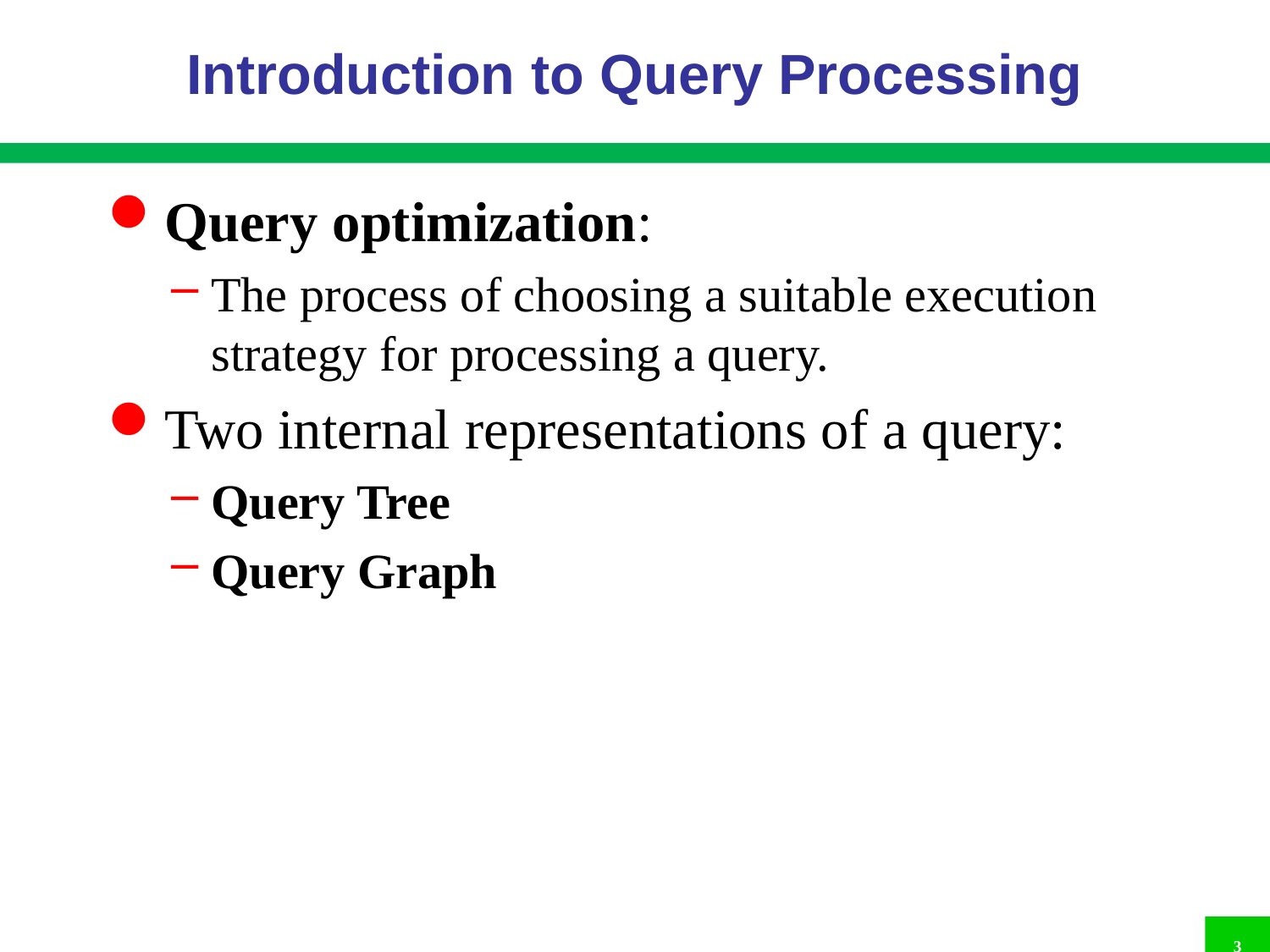

# Introduction to Query Processing
Query optimization:
The process of choosing a suitable execution strategy for processing a query.
Two internal representations of a query:
Query Tree
Query Graph
3